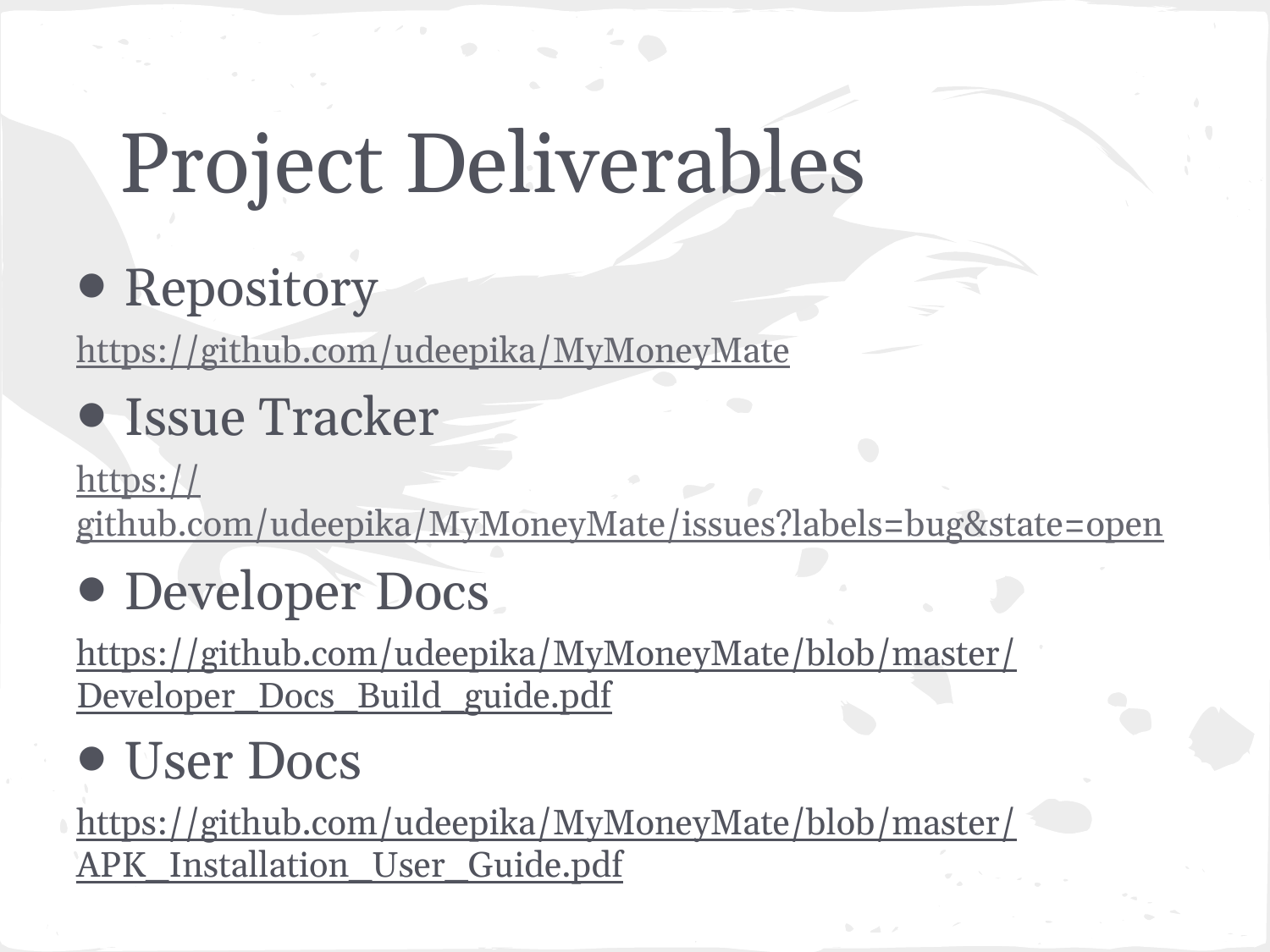

# Project Deliverables
Repository
https://github.com/udeepika/MyMoneyMate
Issue Tracker
https://github.com/udeepika/MyMoneyMate/issues?labels=bug&state=open
Developer Docs
https://github.com/udeepika/MyMoneyMate/blob/master/Developer_Docs_Build_guide.pdf
User Docs
https://github.com/udeepika/MyMoneyMate/blob/master/APK_Installation_User_Guide.pdf